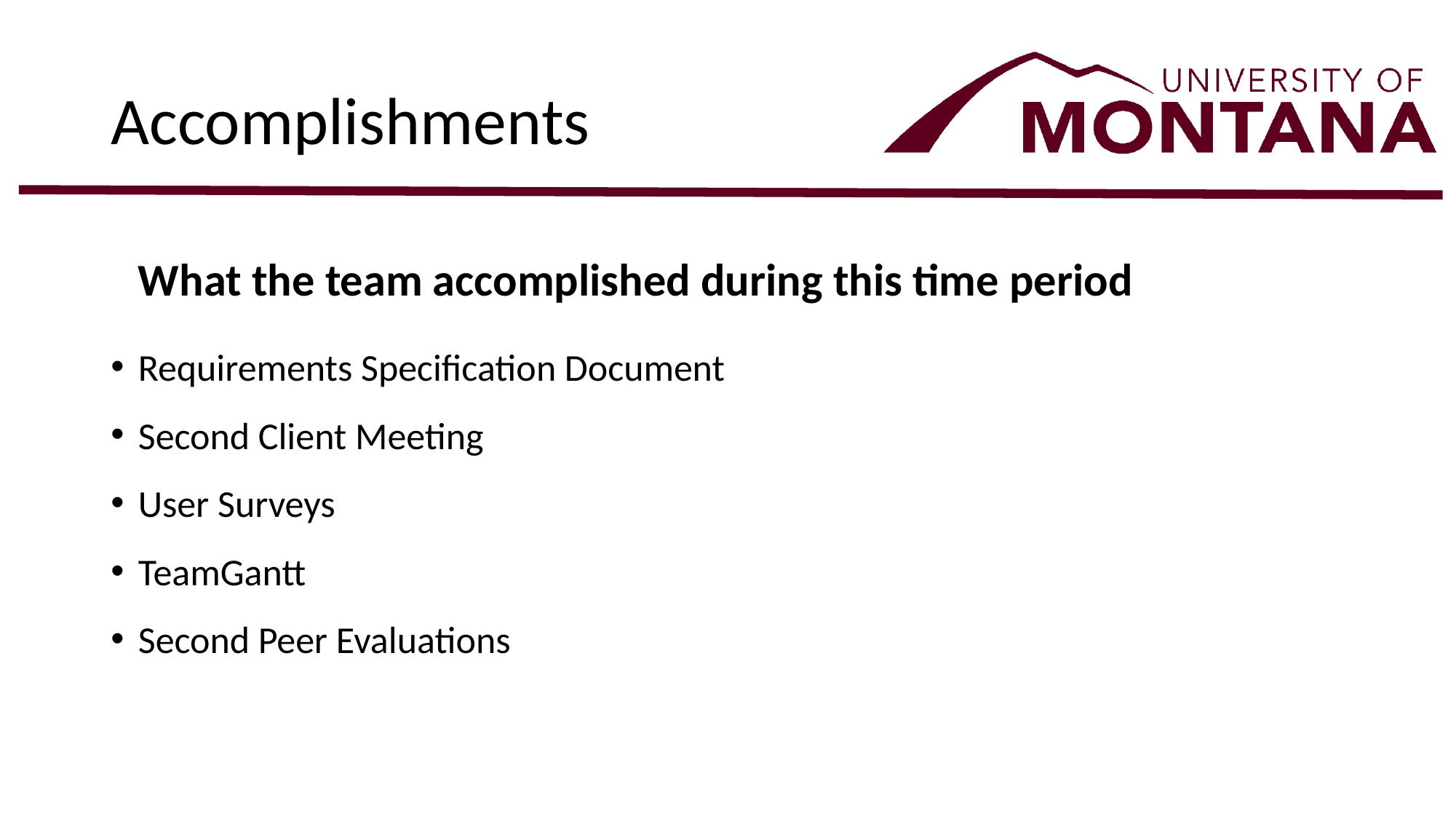

# Accomplishments
What the team accomplished during this time period
Requirements Specification Document
Second Client Meeting
User Surveys
TeamGantt
Second Peer Evaluations